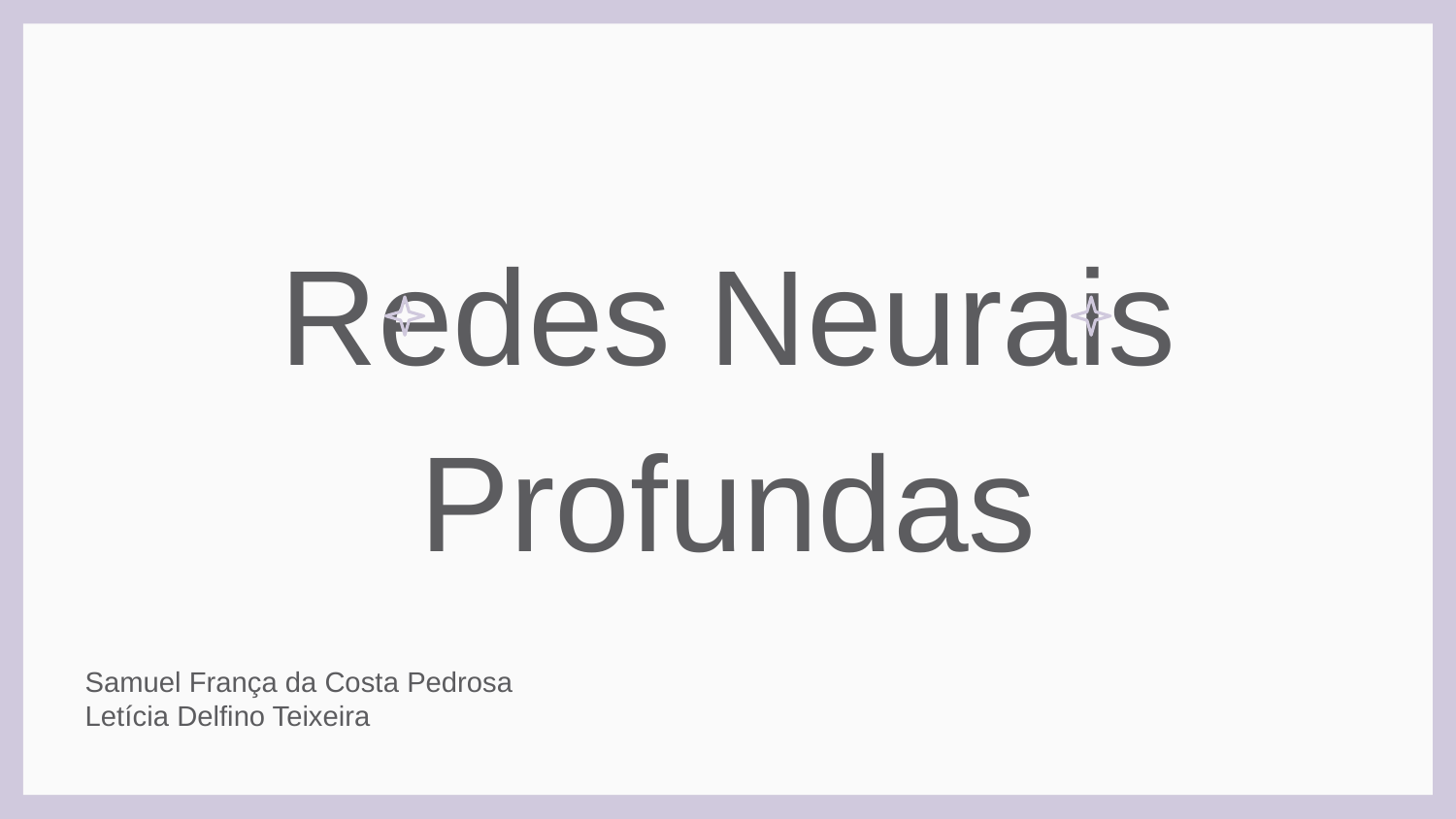

# Redes Neurais Profundas

Samuel França da Costa Pedrosa
Letícia Delfino Teixeira